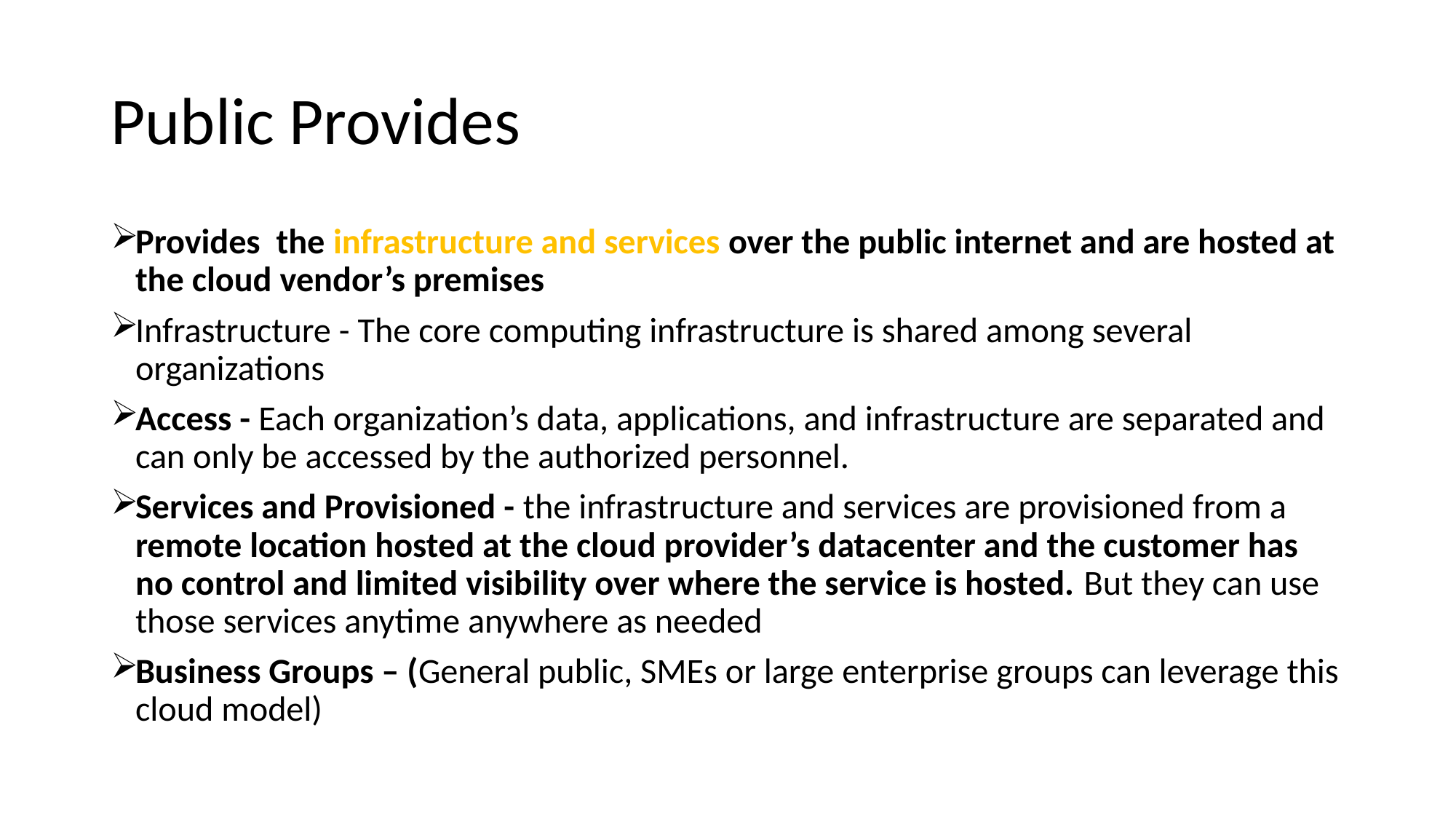

# Public Provides
Provides  the infrastructure and services over the public internet and are hosted at the cloud vendor’s premises
Infrastructure - The core computing infrastructure is shared among several organizations
Access - Each organization’s data, applications, and infrastructure are separated and can only be accessed by the authorized personnel.
Services and Provisioned - the infrastructure and services are provisioned from a remote location hosted at the cloud provider’s datacenter and the customer has no control and limited visibility over where the service is hosted. But they can use those services anytime anywhere as needed
Business Groups – (General public, SMEs or large enterprise groups can leverage this cloud model)